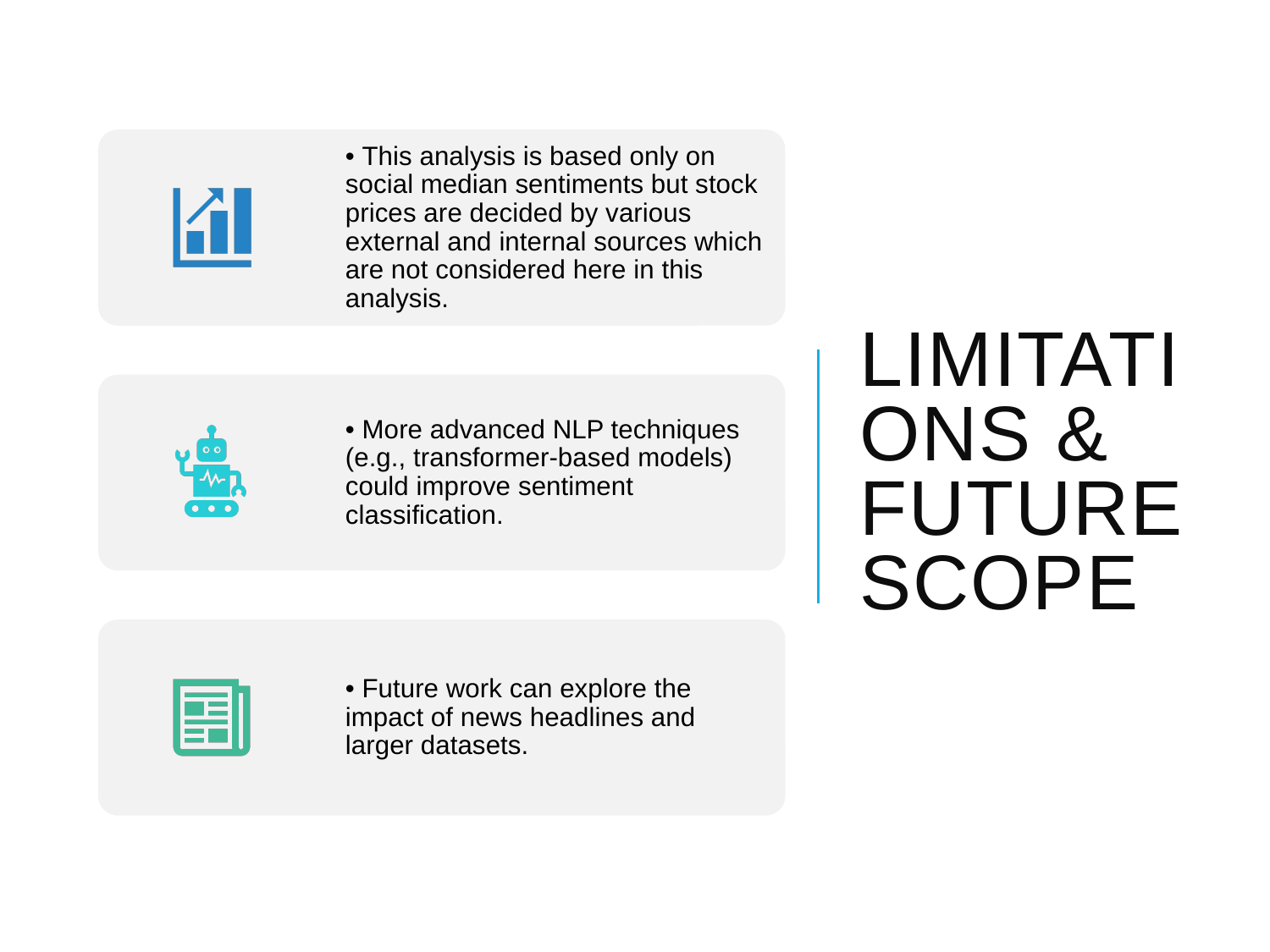

# Limitations & Future Scope
• This analysis is based only on social median sentiments but stock prices are decided by various external and internal sources which are not considered here in this analysis.
• More advanced NLP techniques (e.g., transformer-based models) could improve sentiment classification.
• Future work can explore the impact of news headlines and larger datasets.